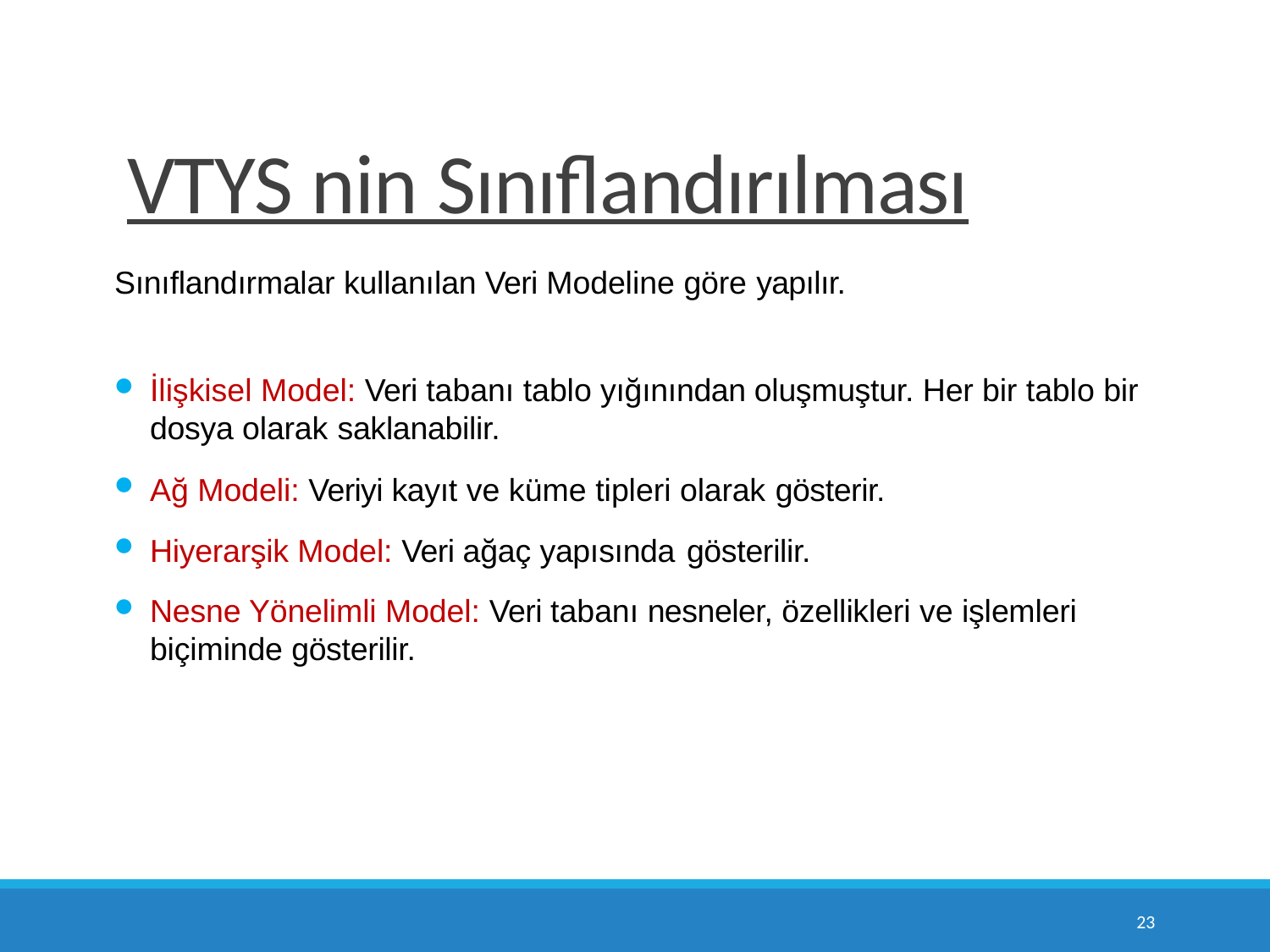

# VTYS nin Sınıflandırılması
Sınıflandırmalar kullanılan Veri Modeline göre yapılır.

İlişkisel Model: Veri tabanı tablo yığınından oluşmuştur. Her bir tablo bir  dosya olarak saklanabilir.
Ağ Modeli: Veriyi kayıt ve küme tipleri olarak gösterir.
Hiyerarşik Model: Veri ağaç yapısında gösterilir.
Nesne Yönelimli Model: Veri tabanı nesneler, özellikleri ve işlemleri  biçiminde gösterilir.
23